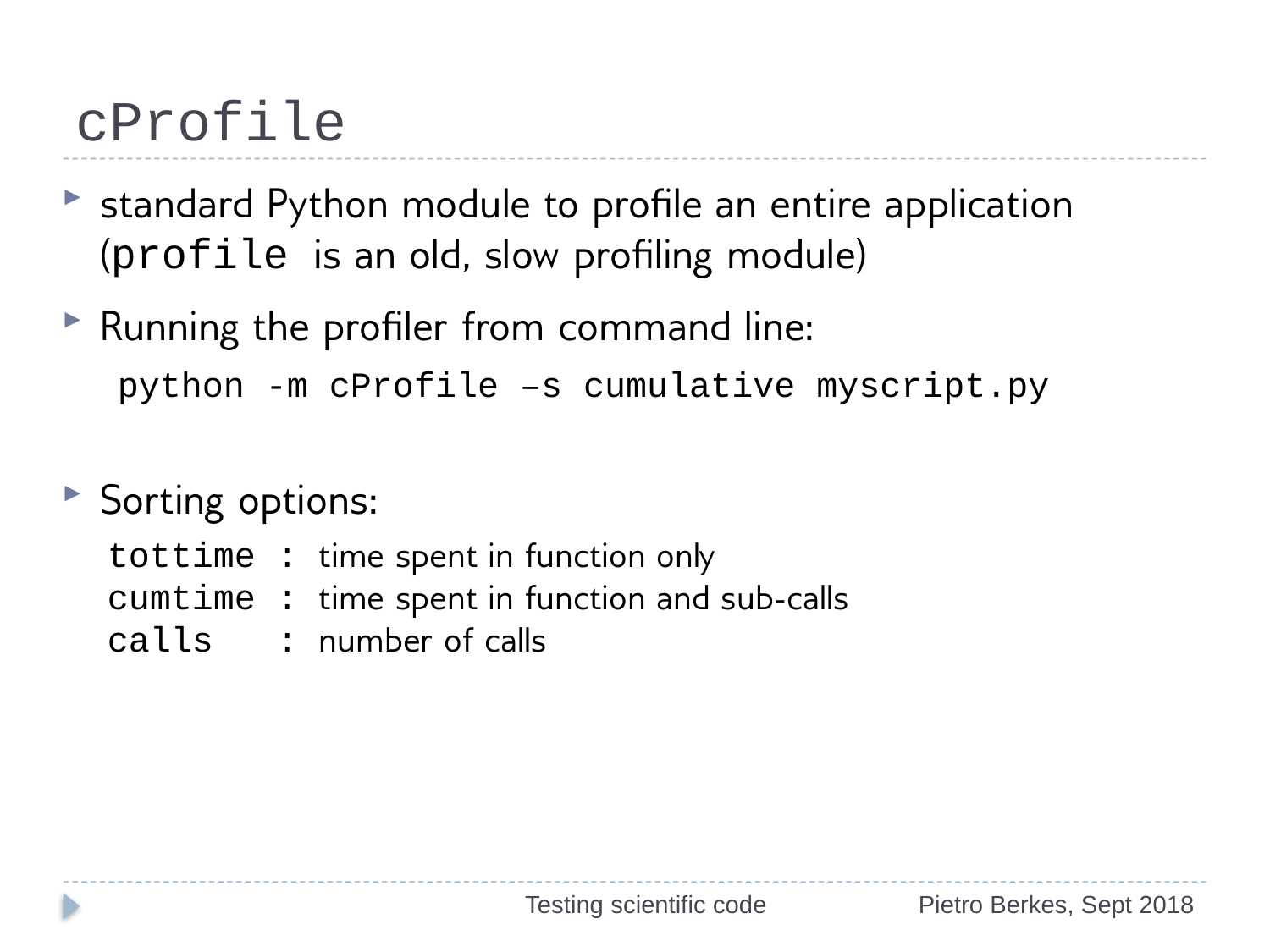

# cProfile
standard Python module to profile an entire application
(profile is an old, slow profiling module)
Running the profiler from command line:
Sorting options:
python -m cProfile –s cumulative myscript.py
tottime : time spent in function only
cumtime : time spent in function and sub-calls
calls   : number of calls
Testing scientific code
Pietro Berkes, Sept 2018